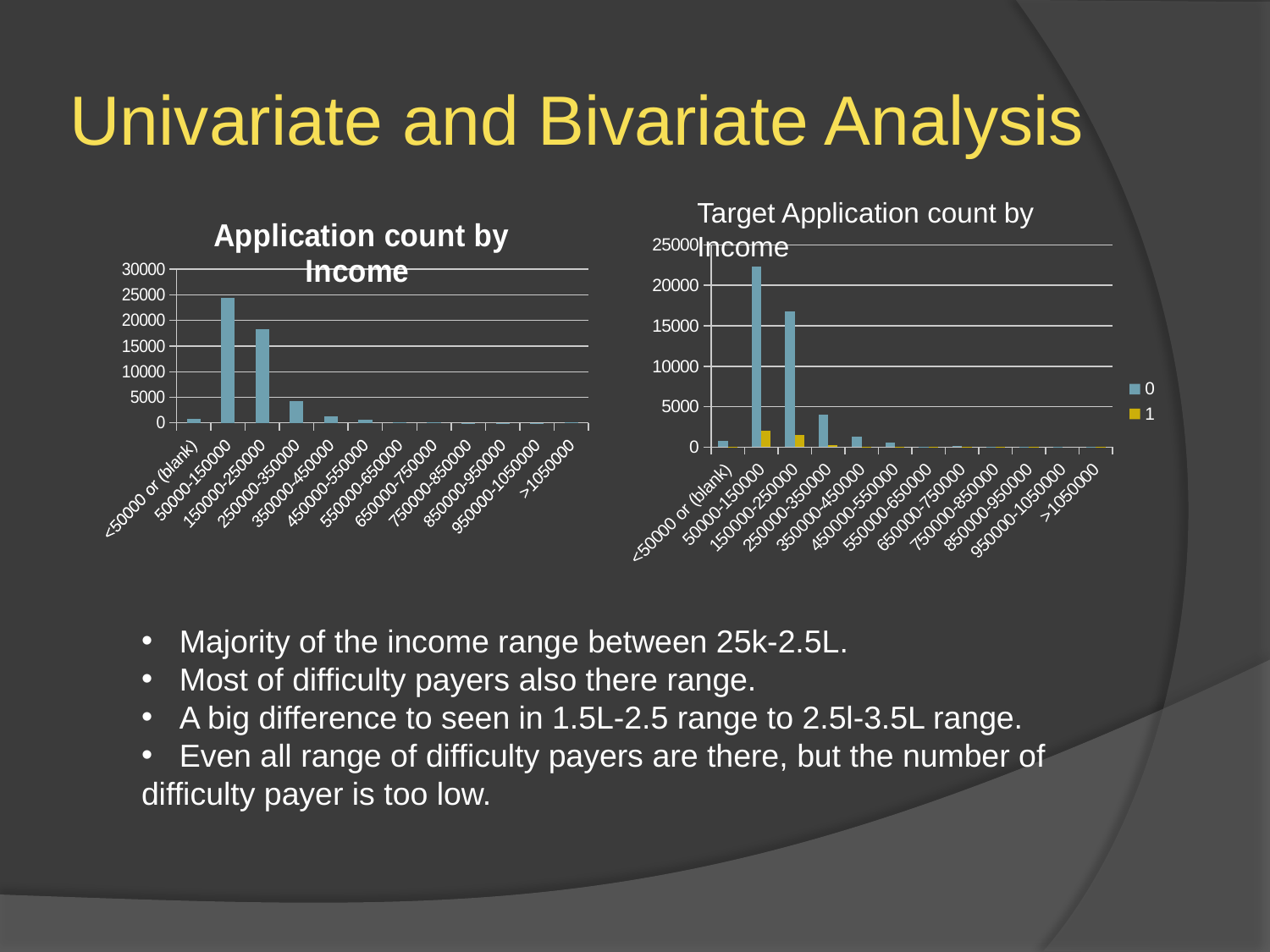

# Univariate and Bivariate Analysis
Target Application count by Income

### Chart: Application count by Income

| Category | Total |
|---|---|
| <50000 or (blank) | 804.0 |
| 50000-150000 | 24440.0 |
| 150000-250000 | 18226.0 |
| 250000-350000 | 4269.0 |
| 350000-450000 | 1350.0 |
| 450000-550000 | 580.0 |
| 550000-650000 | 83.0 |
| 650000-750000 | 139.0 |
| 750000-850000 | 32.0 |
| 850000-950000 | 35.0 |
| 950000-1050000 | 1.0 |
| >1050000 | 40.0 |

### Chart

| Category | 0 | 1 |
|---|---|---|
| <50000 or (blank) | 741.0 | 63.0 |
| 50000-150000 | 22360.0 | 2080.0 |
| 150000-250000 | 16760.0 | 1466.0 |
| 250000-350000 | 3998.0 | 271.0 |
| 350000-450000 | 1272.0 | 78.0 |
| 450000-550000 | 534.0 | 46.0 |
| 550000-650000 | 77.0 | 6.0 |
| 650000-750000 | 130.0 | 9.0 |
| 750000-850000 | 30.0 | 2.0 |
| 850000-950000 | 33.0 | 2.0 |
| 950000-1050000 | 1.0 | None |
| >1050000 | 37.0 | 3.0 |
   Majority of the income range between 25k-2.5L.
   Most of difficulty payers also there range.
   A big difference to seen in 1.5L-2.5 range to 2.5l-3.5L range.
   Even all range of difficulty payers are there, but the number of difficulty payer is too low.